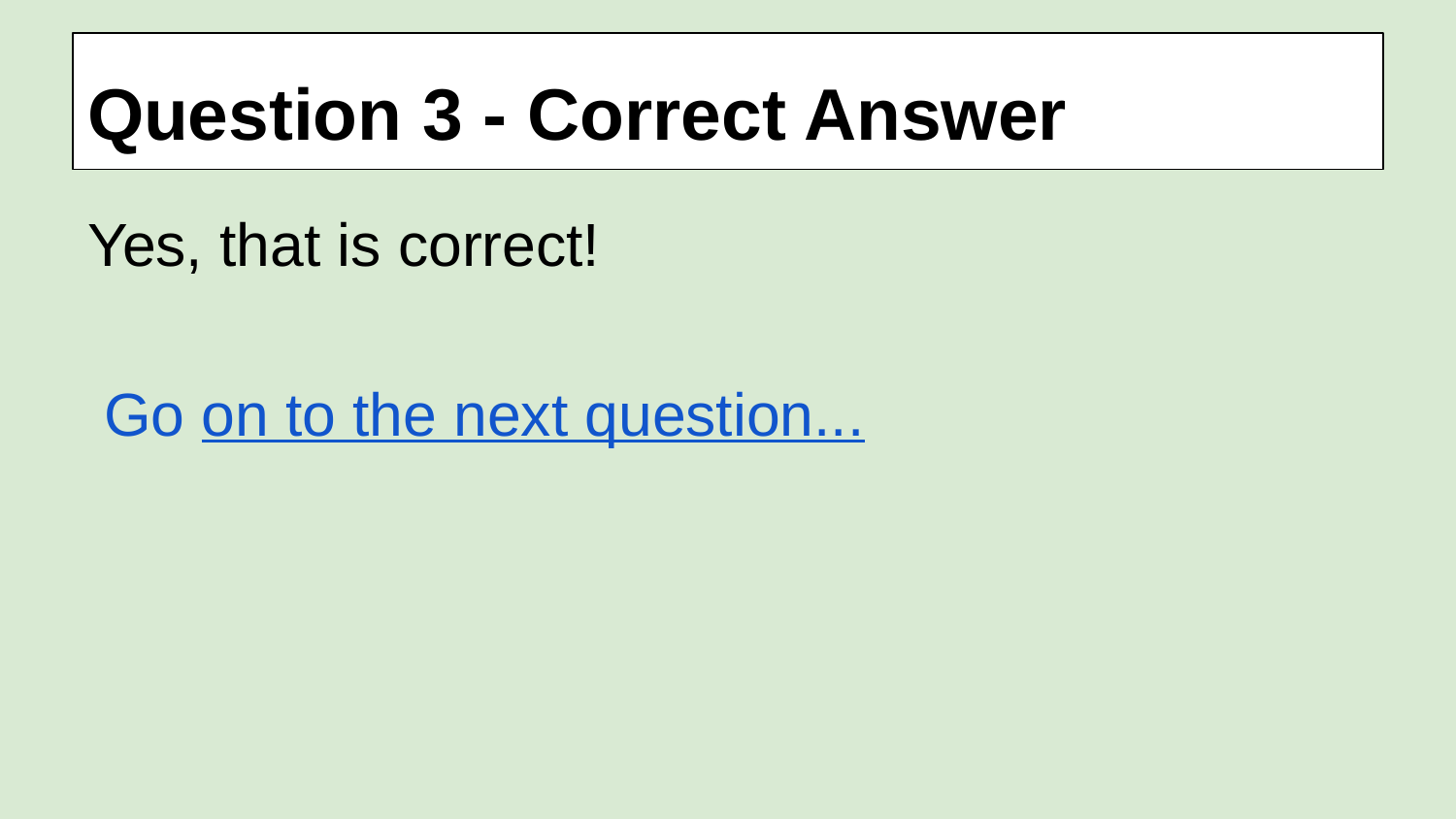

# Question 3 - Correct Answer
Yes, that is correct!

 Go on to the next question...